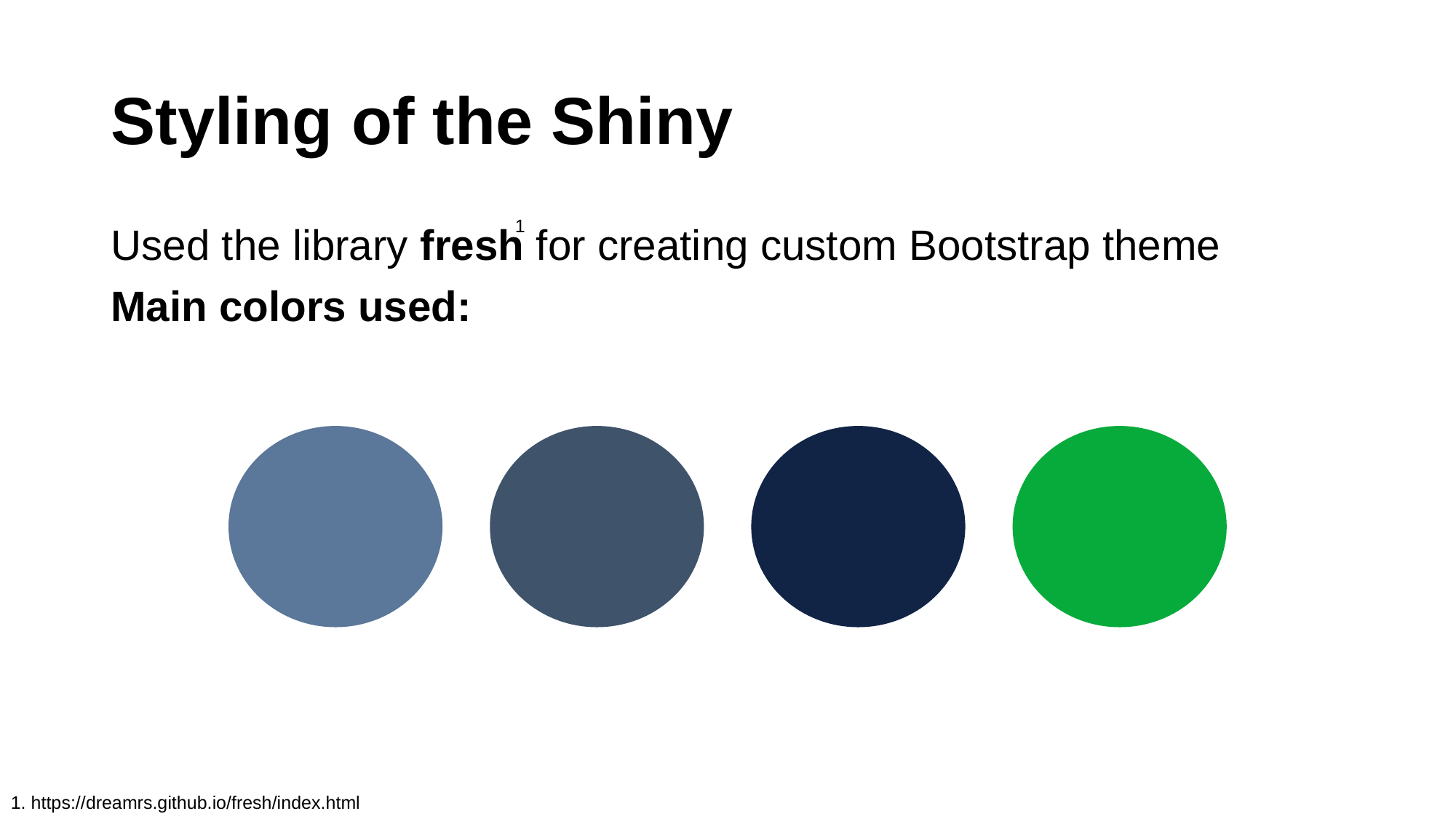

# Styling of the Shiny
1
Used the library fresh for creating custom Bootstrap theme
Main colors used:

1. https://dreamrs.github.io/fresh/index.html